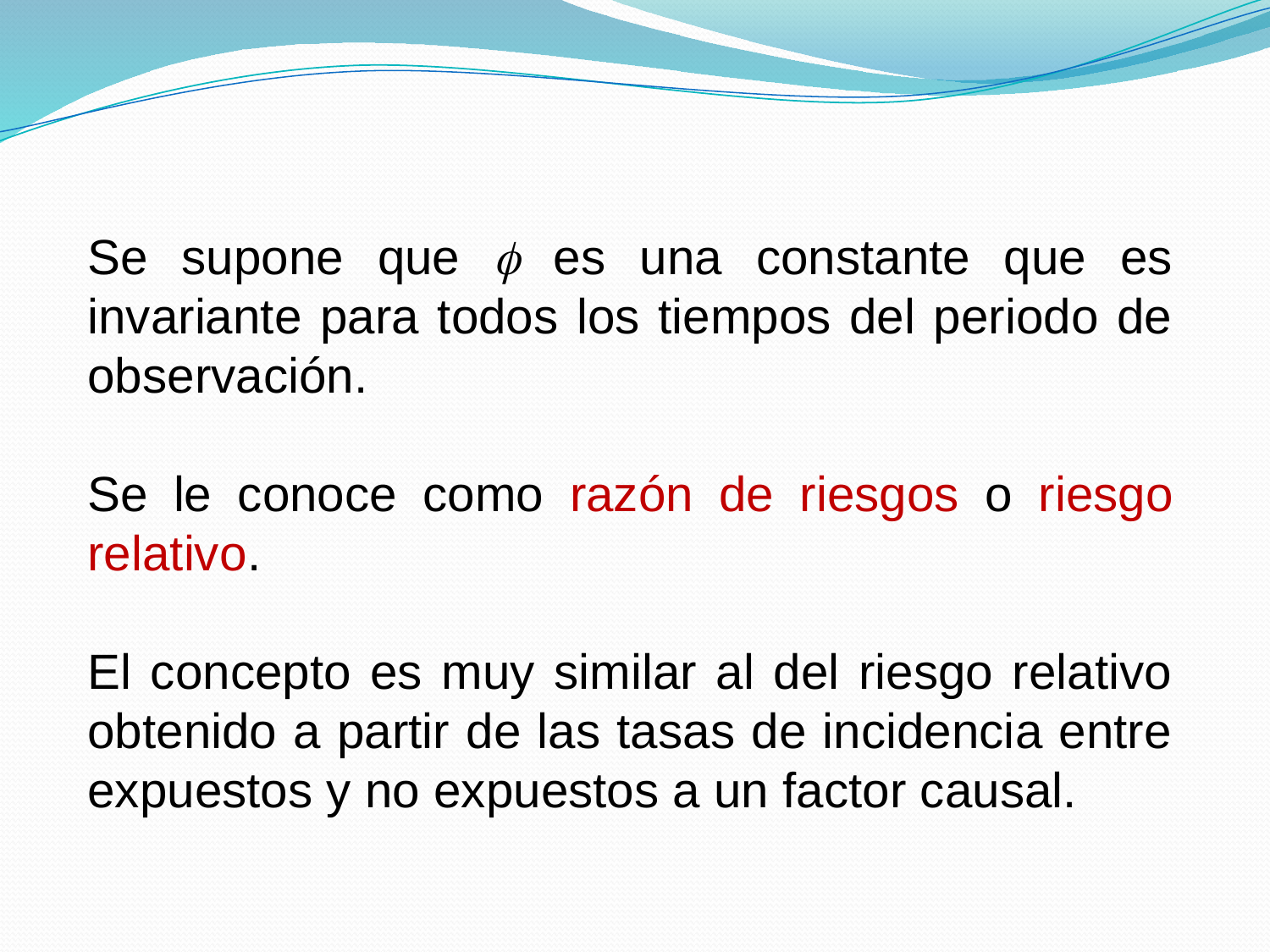

Se supone que φ es una constante que es invariante para todos los tiempos del periodo de observación.

Se le conoce como razón de riesgos o riesgo relativo.

El concepto es muy similar al del riesgo relativo obtenido a partir de las tasas de incidencia entre expuestos y no expuestos a un factor causal.